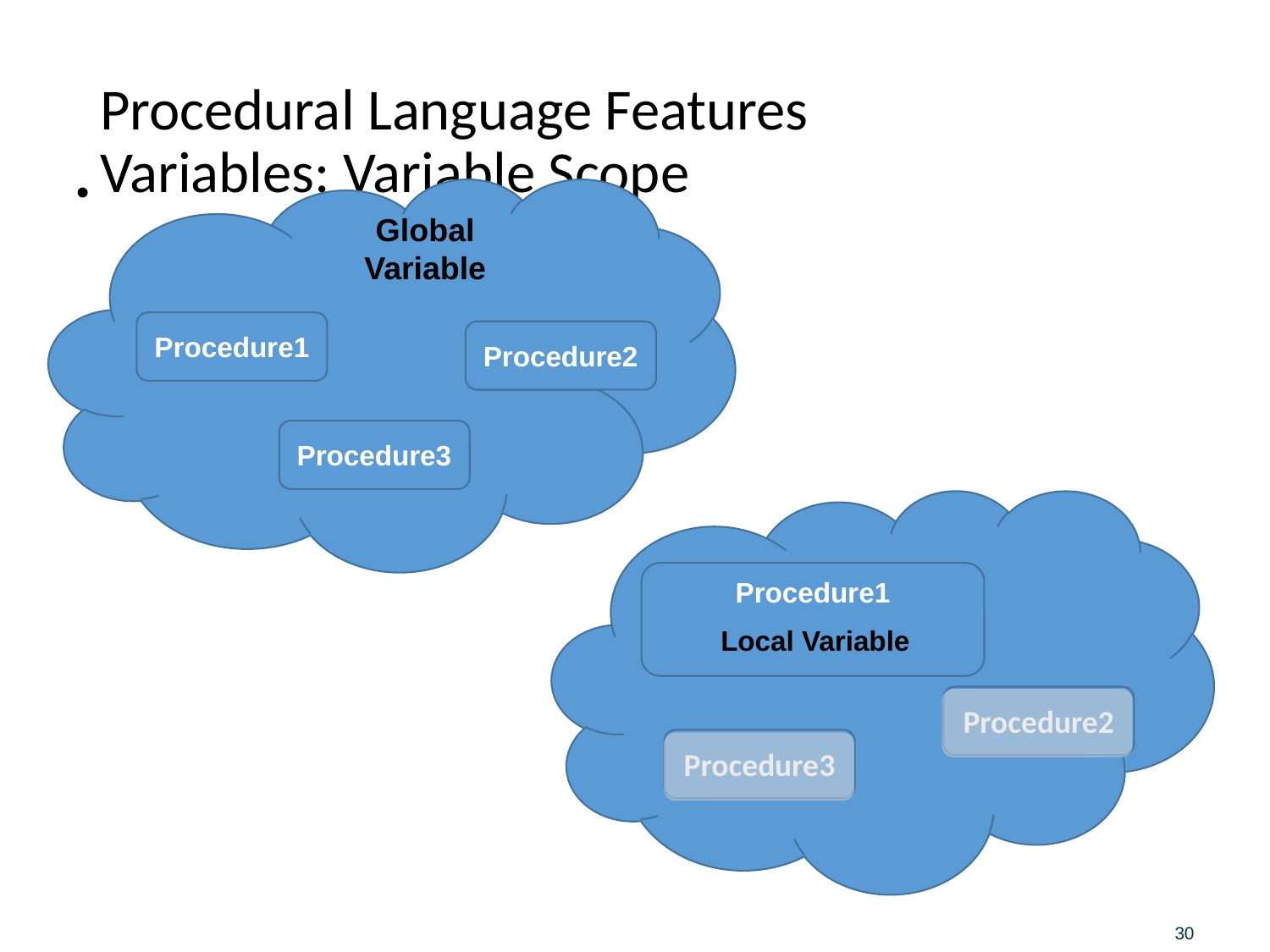

# Procedural Language Features Variables: Variable Scope

Global Variable
Procedure1
Procedure2
Procedure3

Procedure1
Local Variable
Procedure2

Procedure3

30